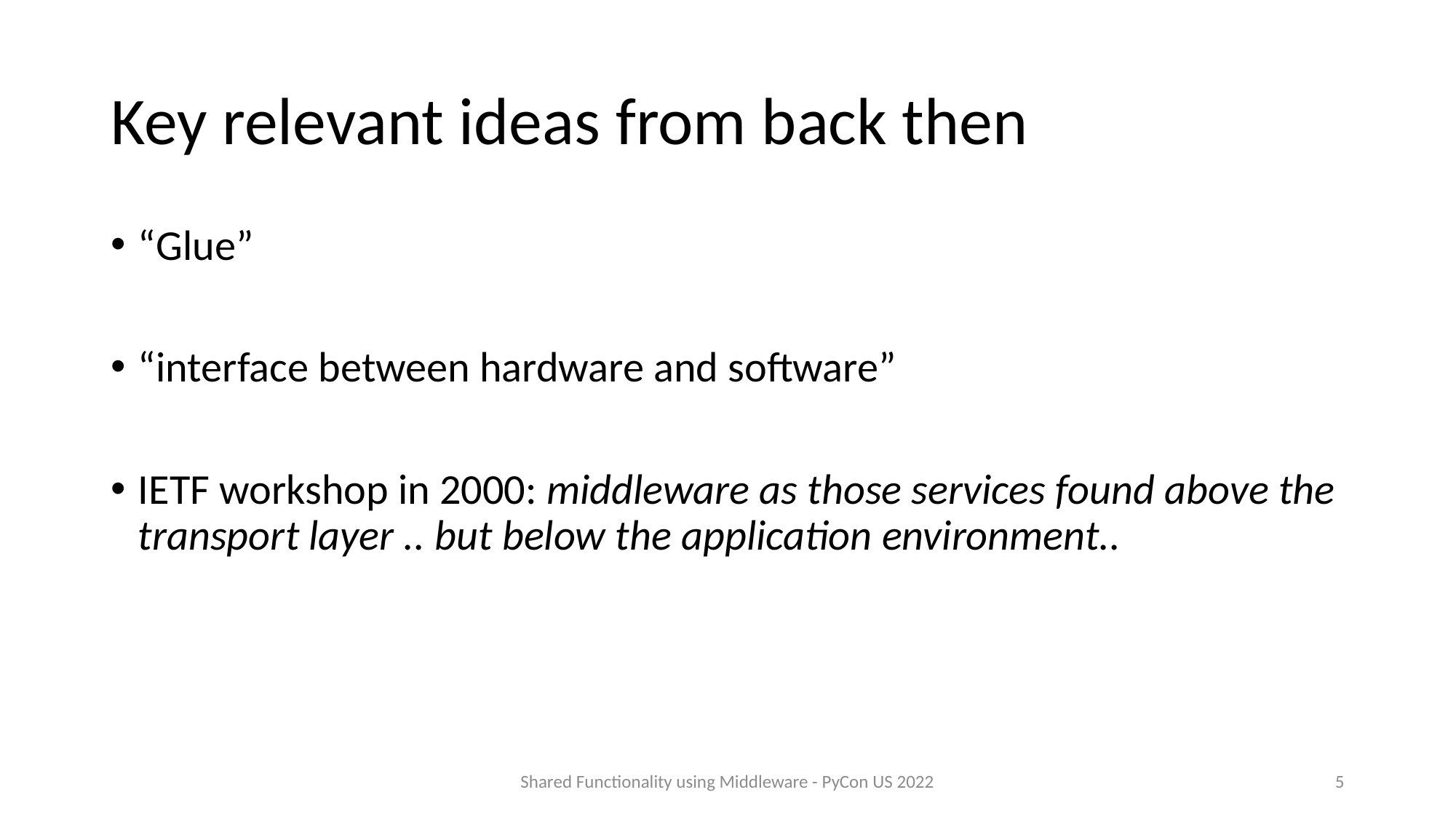

# Key relevant ideas from back then
“Glue”

“interface between hardware and software”

IETF workshop in 2000: middleware as those services found above the transport layer .. but below the application environment..

Shared Functionality using Middleware - PyCon US 2022
5